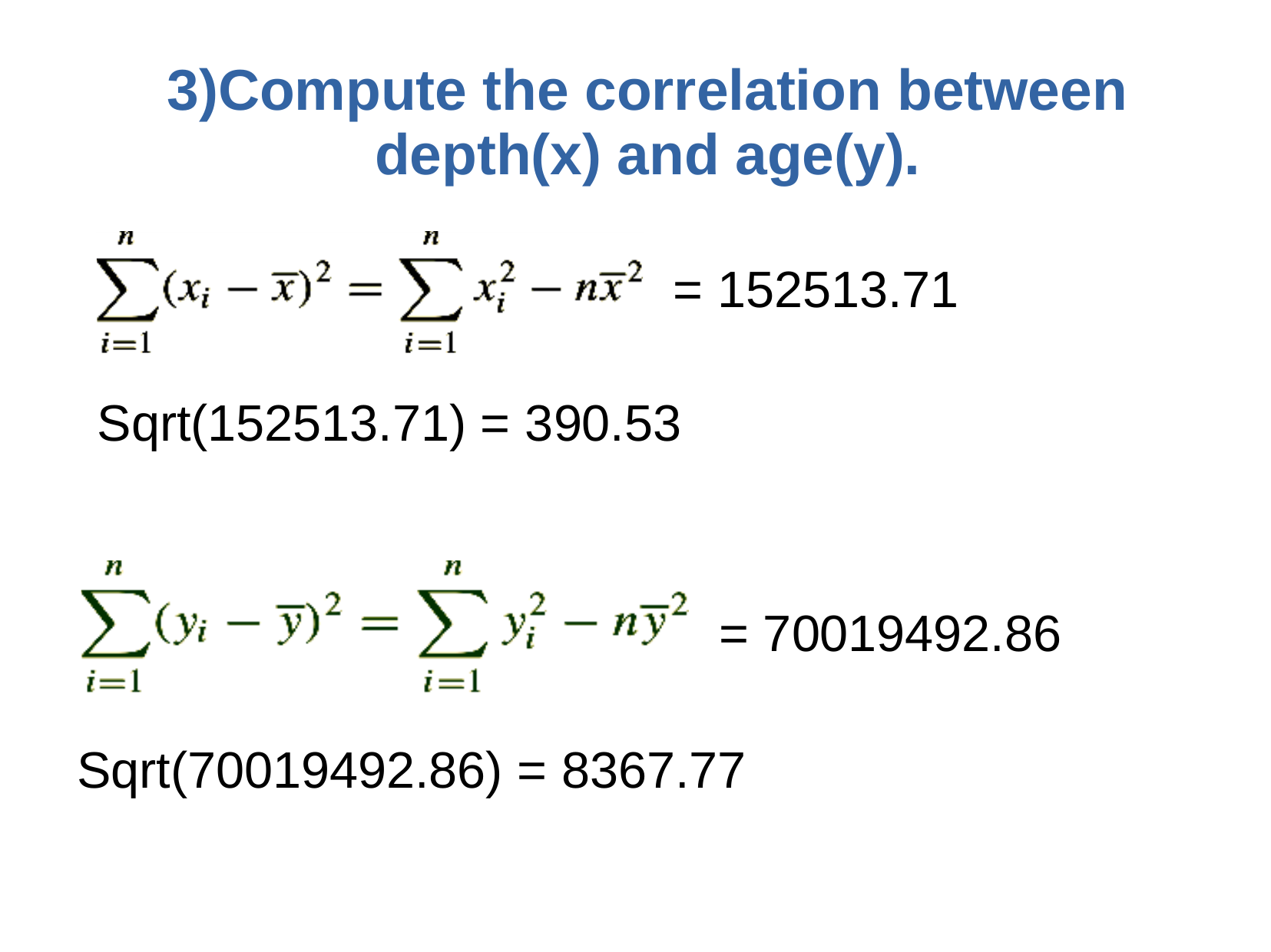

# 3)Compute the correlation between  depth(x) and age(y).

= 152513.71

Sqrt(152513.71) = 390.53

= 70019492.86

Sqrt(70019492.86) = 8367.77